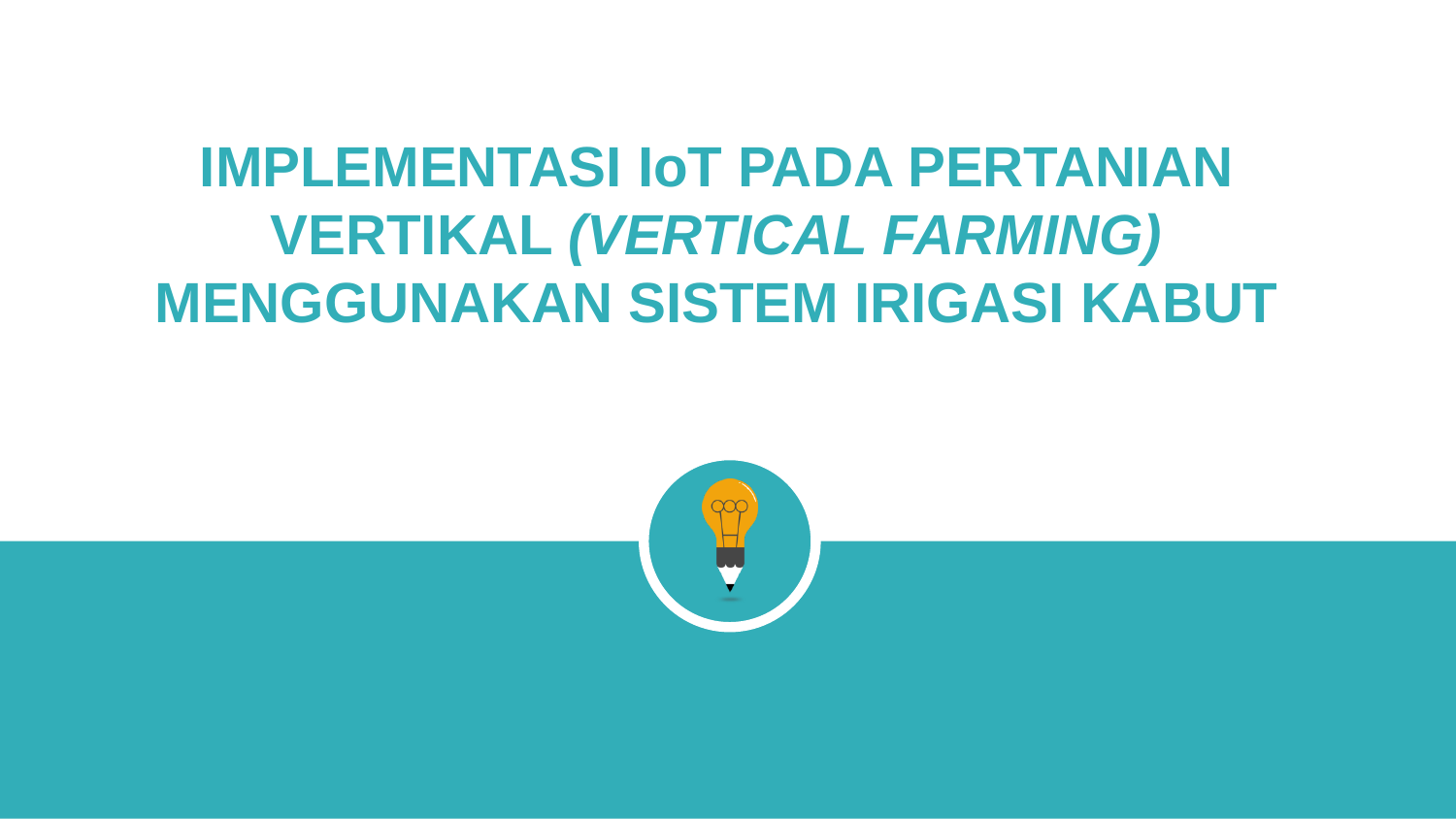

IMPLEMENTASI IoT PADA PERTANIAN VERTIKAL (VERTICAL FARMING) MENGGUNAKAN SISTEM IRIGASI KABUT